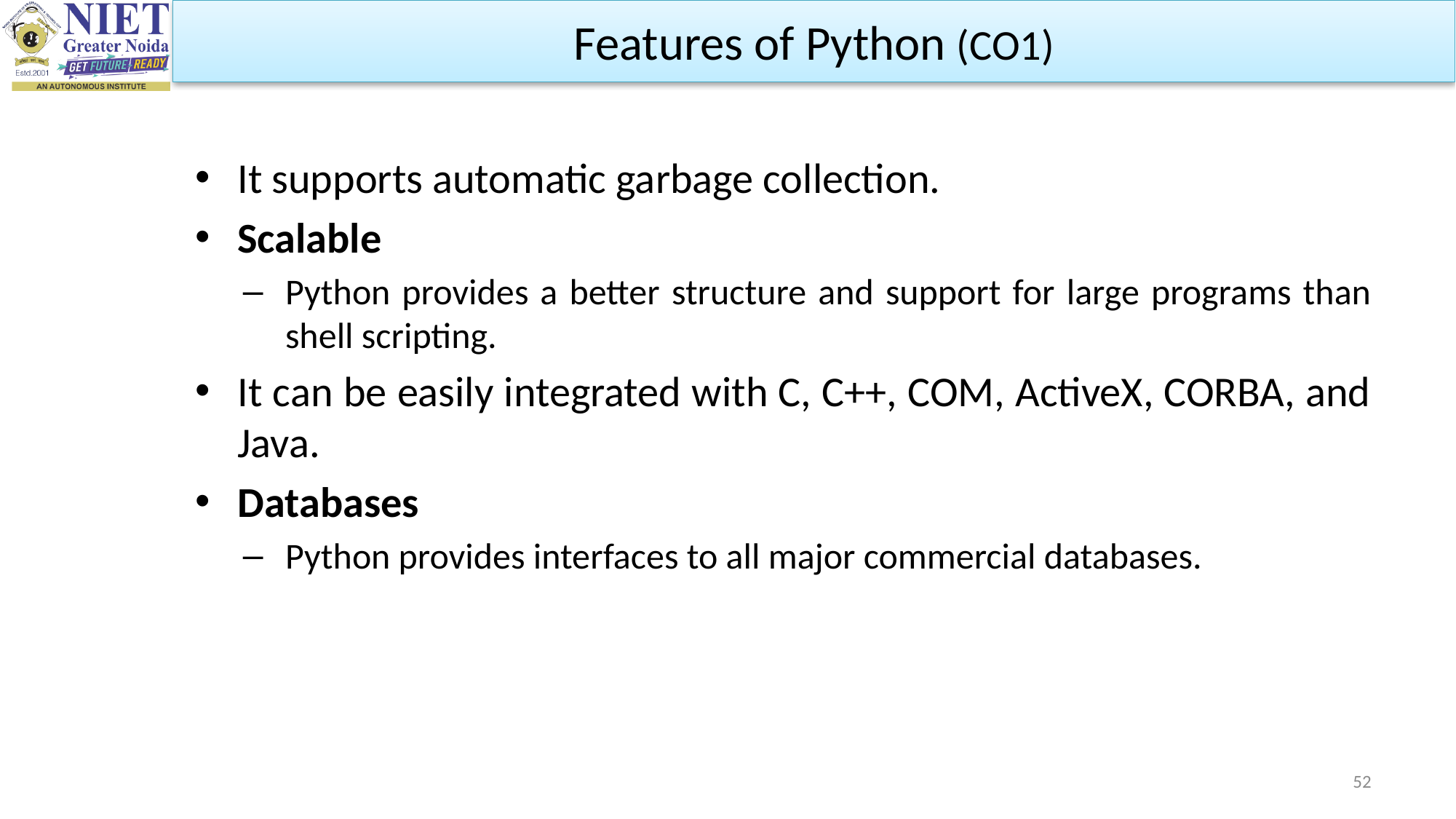

Features of Python (CO1)
It supports automatic garbage collection.
Scalable
Python provides a better structure and support for large programs than shell scripting.
It can be easily integrated with C, C++, COM, ActiveX, CORBA, and Java.
Databases
Python provides interfaces to all major commercial databases.

52